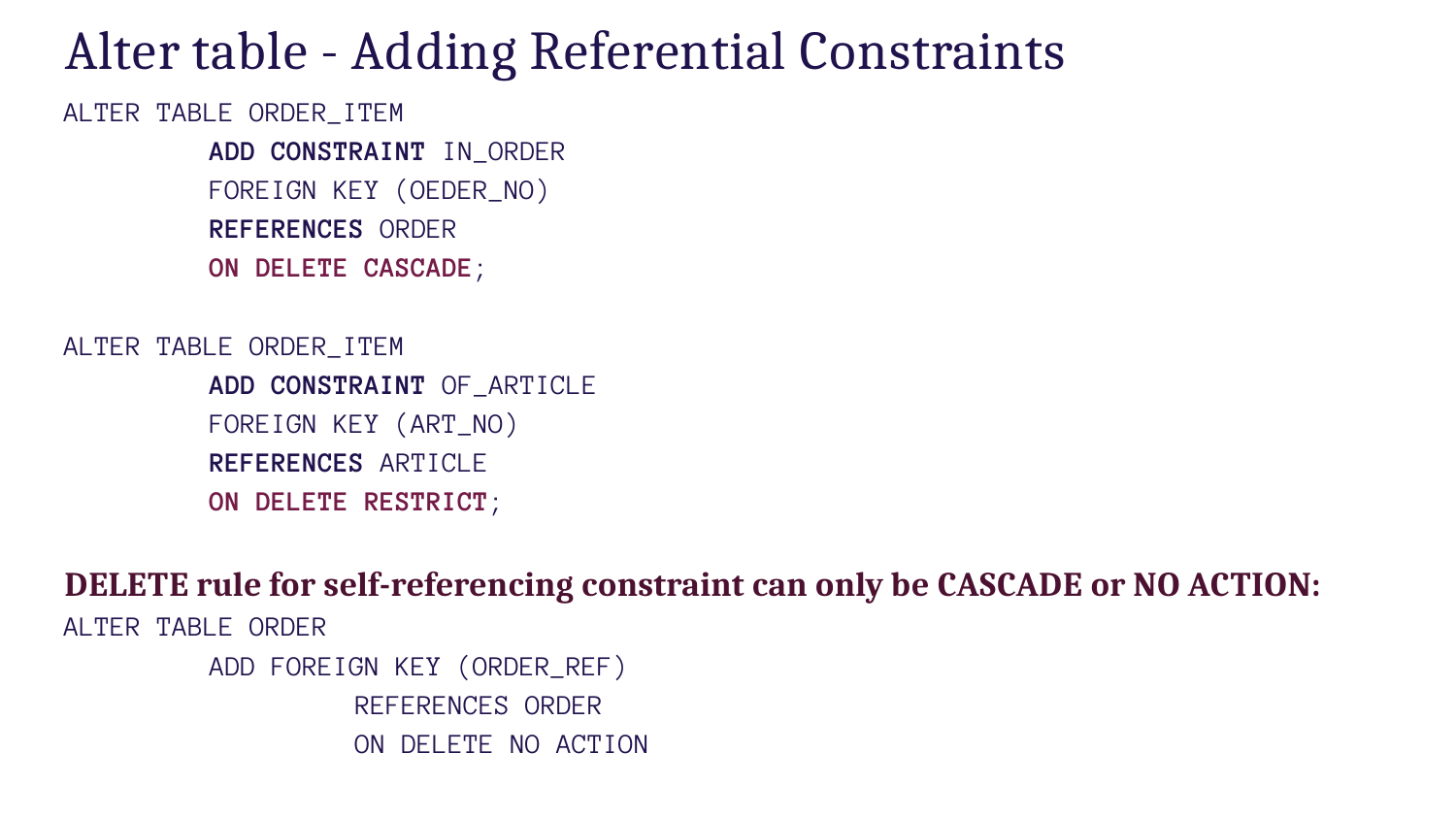

# Alter table - Adding Referential Constraints
ALTER TABLE ORDER_ITEM
	ADD CONSTRAINT IN_ORDER
	FOREIGN KEY (OEDER_NO)
	REFERENCES ORDER
	ON DELETE CASCADE;

ALTER TABLE ORDER_ITEM
	ADD CONSTRAINT OF_ARTICLE
	FOREIGN KEY (ART_NO)
	REFERENCES ARTICLE
	ON DELETE RESTRICT;

DELETE rule for self-referencing constraint can only be CASCADE or NO ACTION:
ALTER TABLE ORDER
	ADD FOREIGN KEY (ORDER_REF)
		REFERENCES ORDER
		ON DELETE NO ACTION